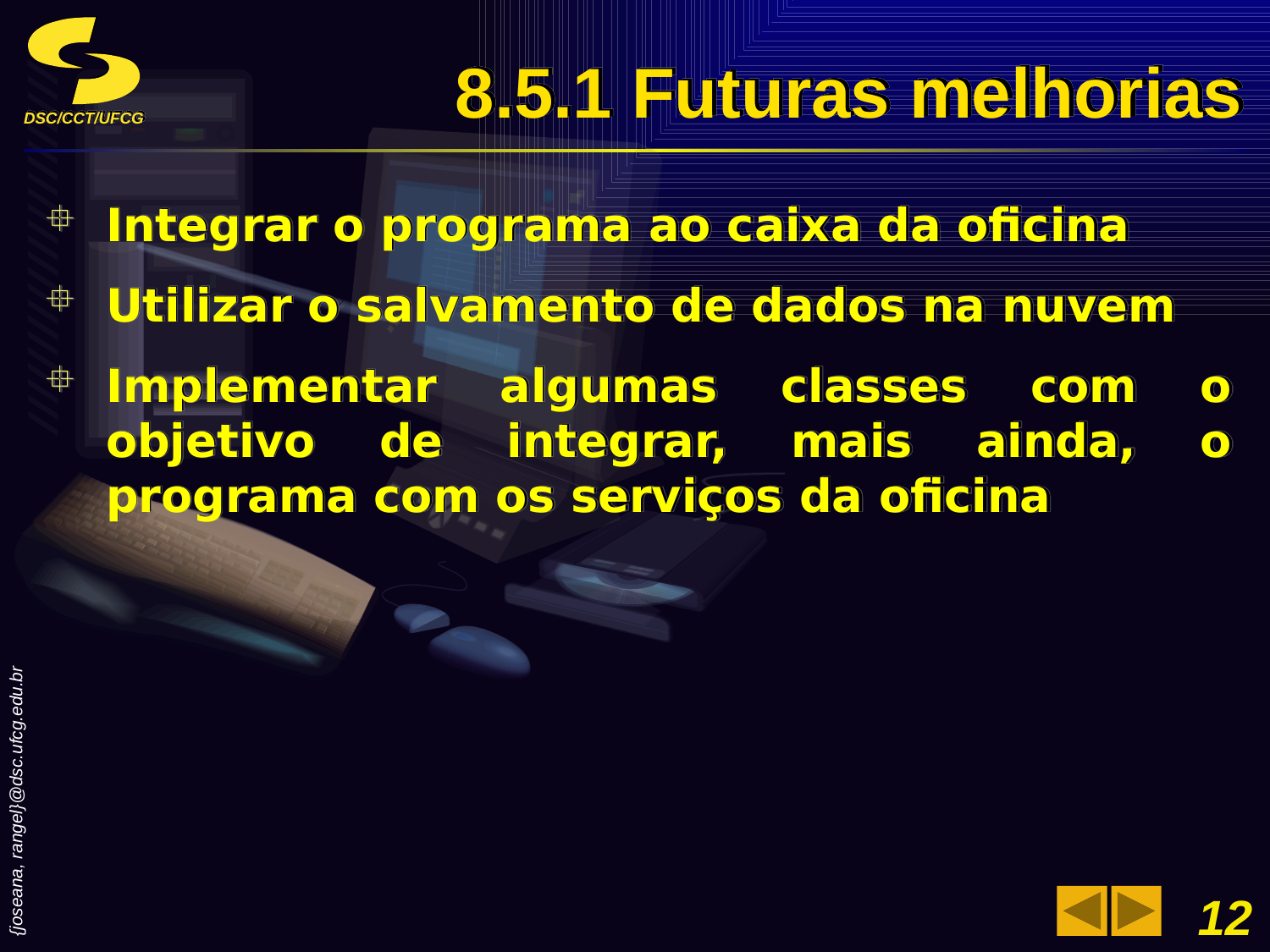

# 8.5.1 Futuras melhorias

Integrar o programa ao caixa da oficina

Utilizar o salvamento de dados na nuvem

Implementar algumas classes com o objetivo de integrar, mais ainda, o programa com os serviços da oficina

12